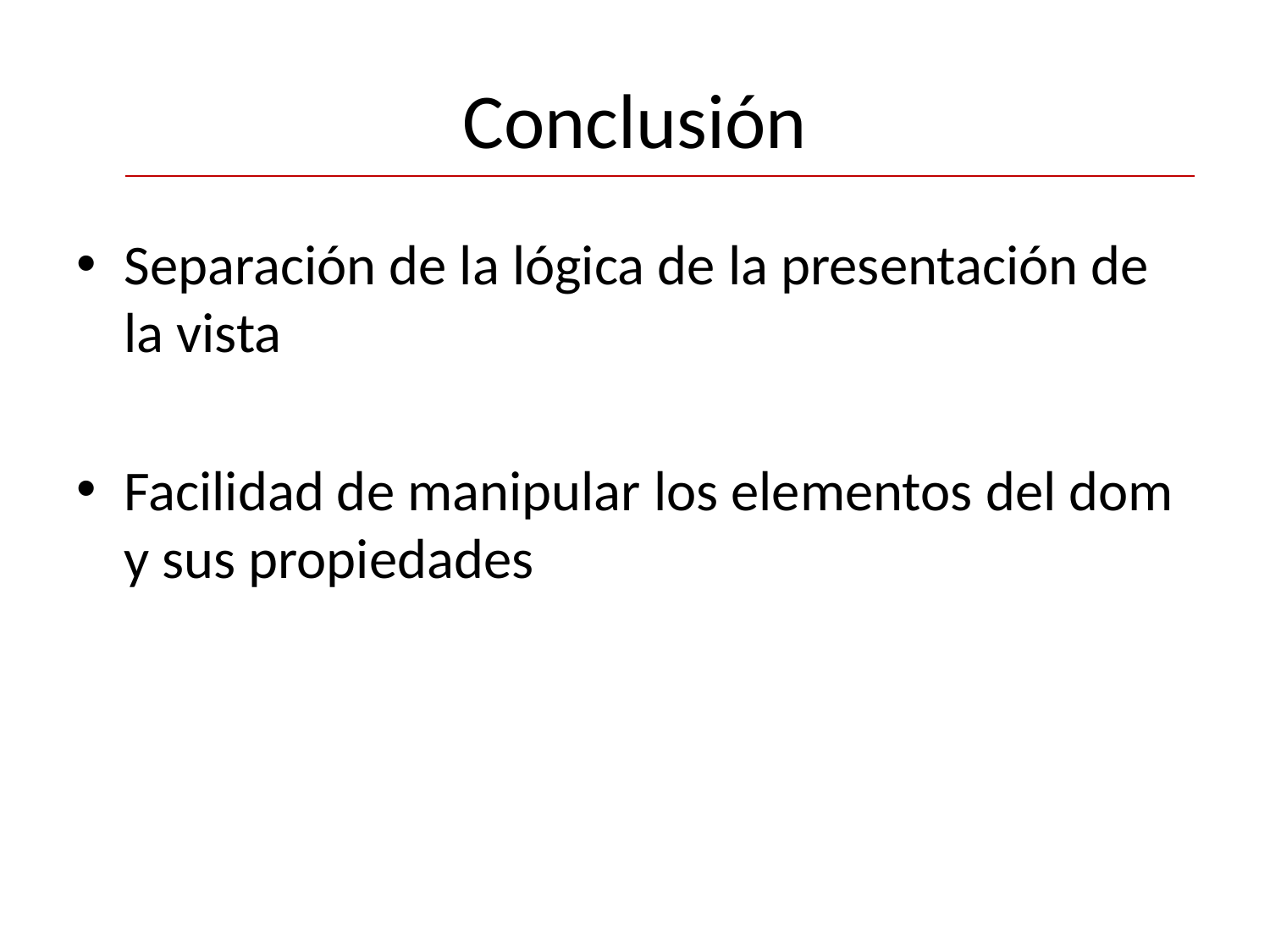

# Conclusión
Separación de la lógica de la presentación de la vista

Facilidad de manipular los elementos del dom y sus propiedades